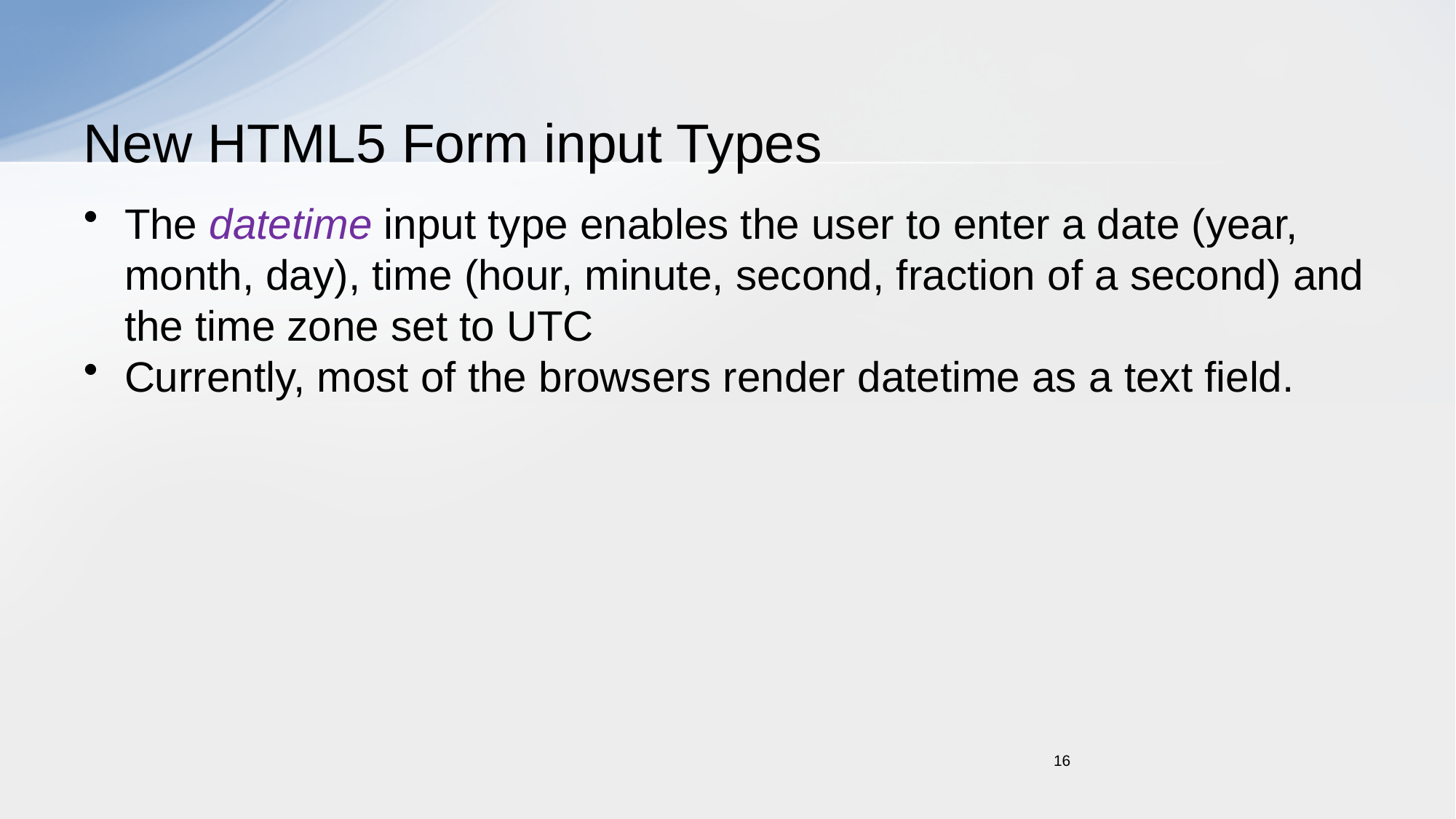

# New HTML5 Form input Types
The datetime input type enables the user to enter a date (year, month, day), time (hour, minute, second, fraction of a second) and the time zone set to UTC
Currently, most of the browsers render datetime as a text field.
16